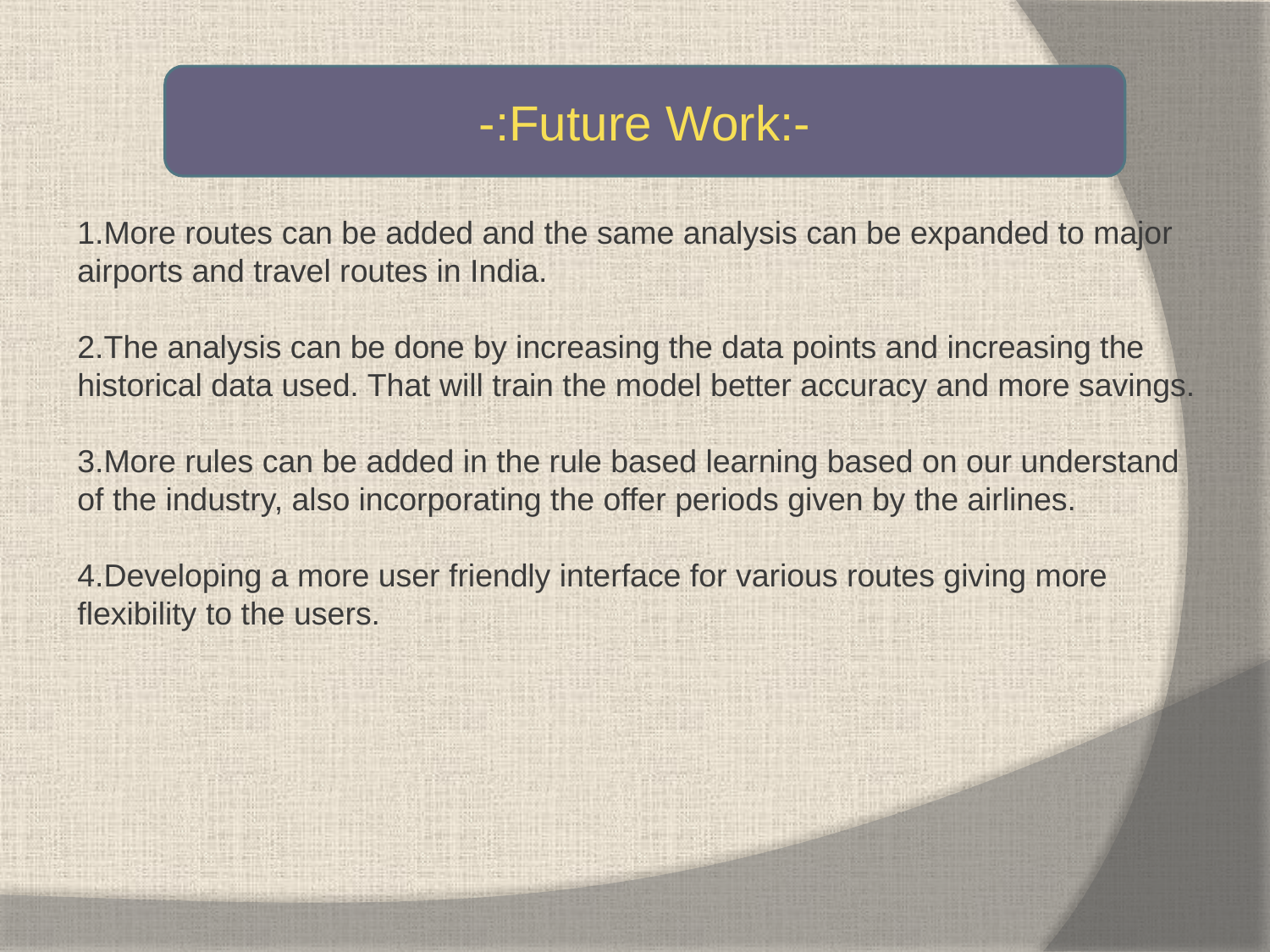

-:Future Work:-
1.More routes can be added and the same analysis can be expanded to major   airports and travel routes in India.

2.The analysis can be done by increasing the data points and increasing the historical data used. That will train the model better accuracy and more savings.

3.More rules can be added in the rule based learning based on our understand of the industry, also incorporating the offer periods given by the airlines.

4.Developing a more user friendly interface for various routes giving more flexibility to the users.